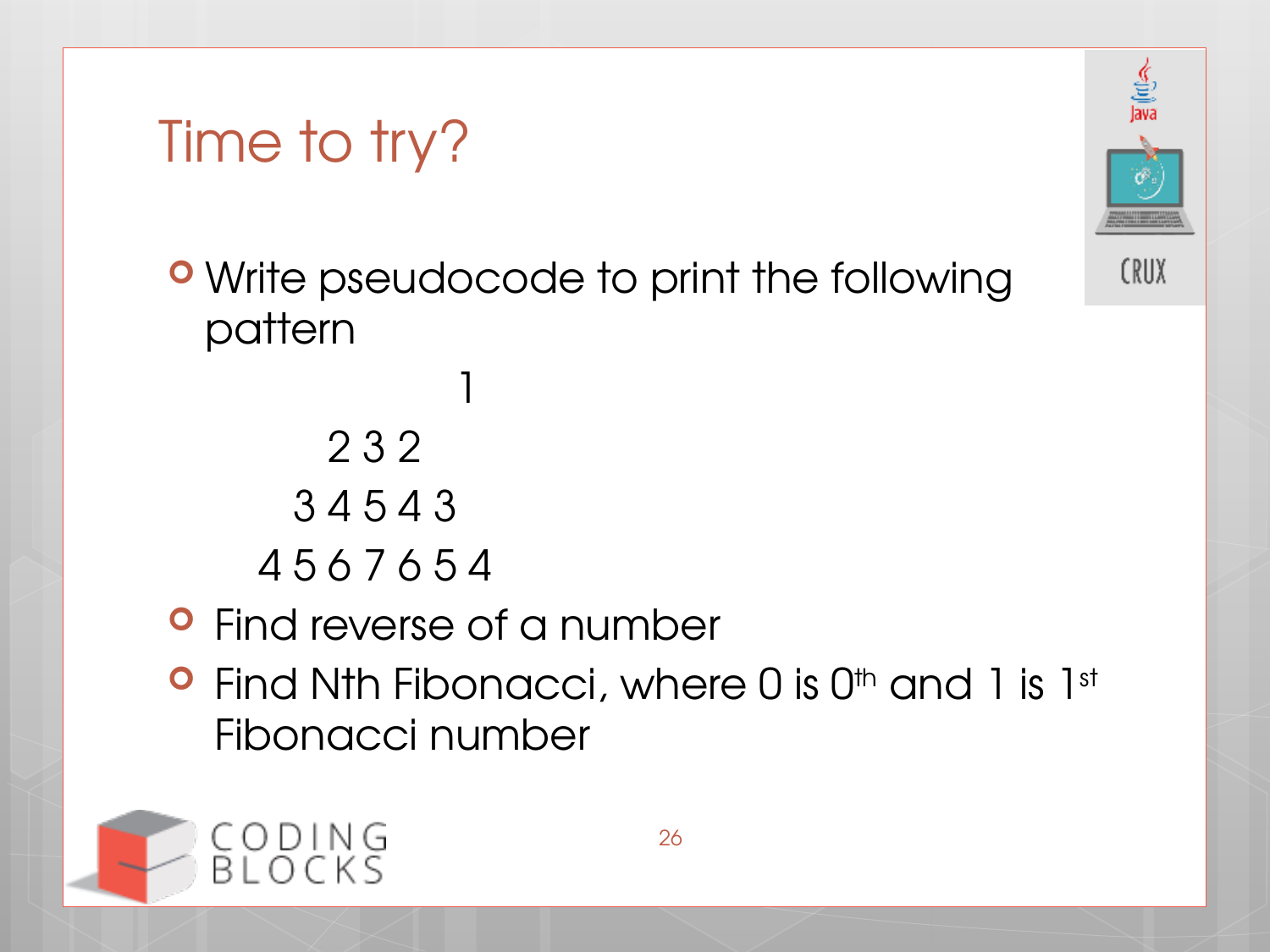

# Time to try?
Write pseudocode to print the following pattern
 	       1
       2 3 2
    3 4 5 4 3
 4 5 6 7 6 5 4
Find reverse of a number
Find Nth Fibonacci, where 0 is 0th and 1 is 1st Fibonacci number
26